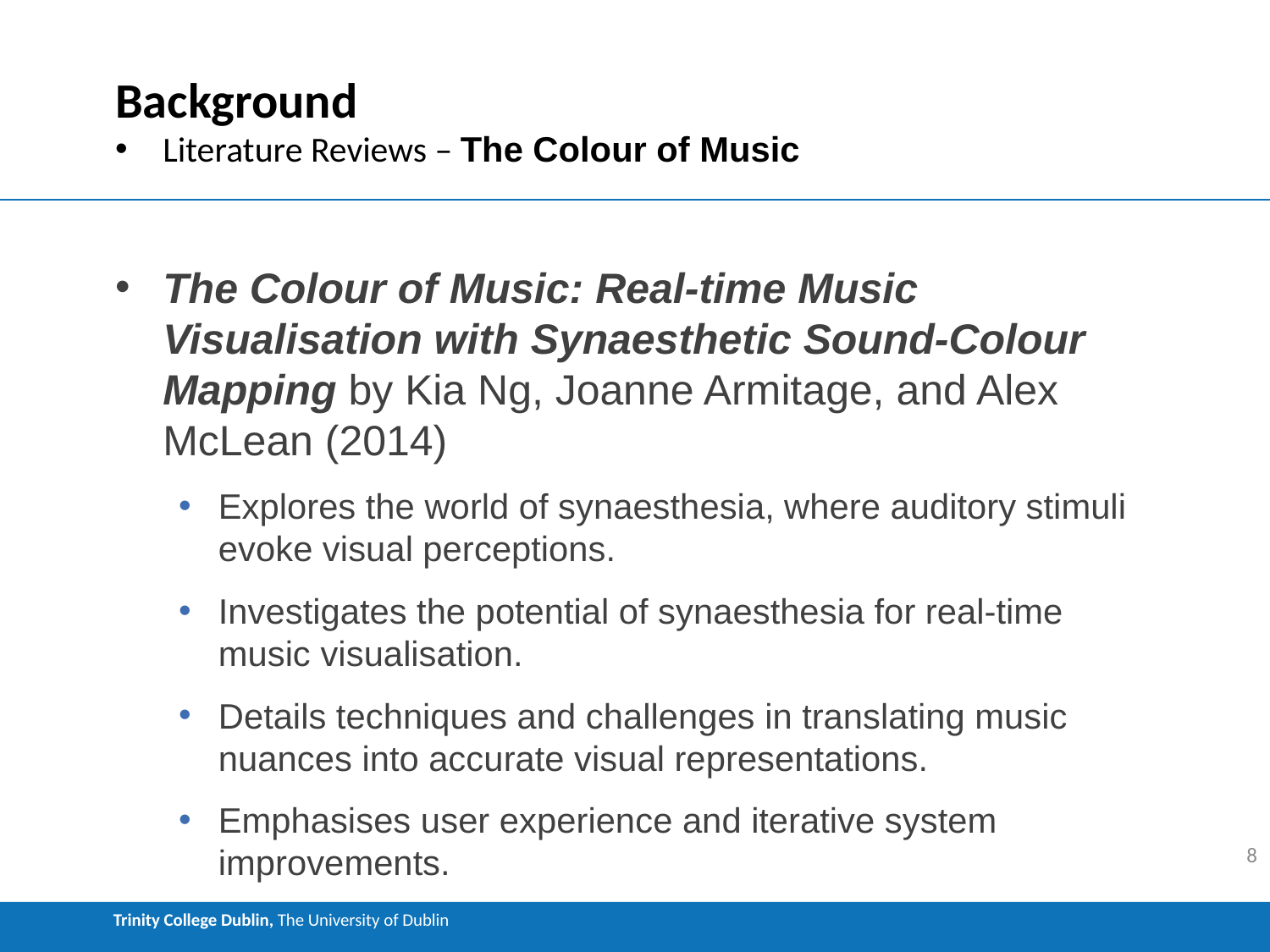

# Background
Literature Reviews – The Colour of Music
The Colour of Music: Real-time Music Visualisation with Synaesthetic Sound-Colour Mapping by Kia Ng, Joanne Armitage, and Alex McLean (2014)
Explores the world of synaesthesia, where auditory stimuli evoke visual perceptions.
Investigates the potential of synaesthesia for real-time music visualisation.
Details techniques and challenges in translating music nuances into accurate visual representations.
Emphasises user experience and iterative system improvements.
8